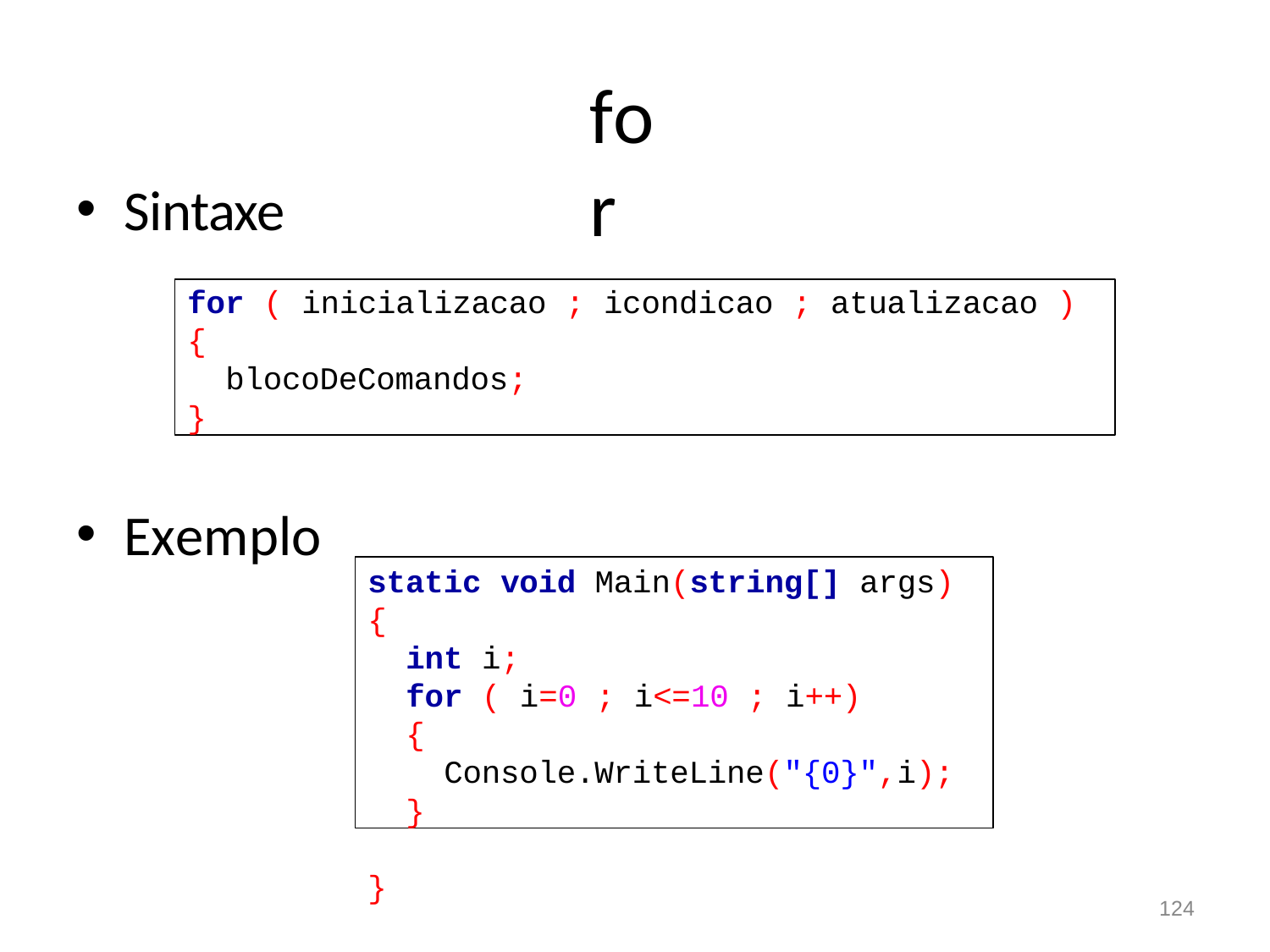

# for
Sintaxe
for ( inicializacao ; icondicao ; atualizacao )
{
blocoDeComandos;
}
Exemplo
static void Main(string[] args)
{
int i;
for ( i=0 ; i<=10 ; i++)
{
Console.WriteLine("{0}",i);
}
}
124